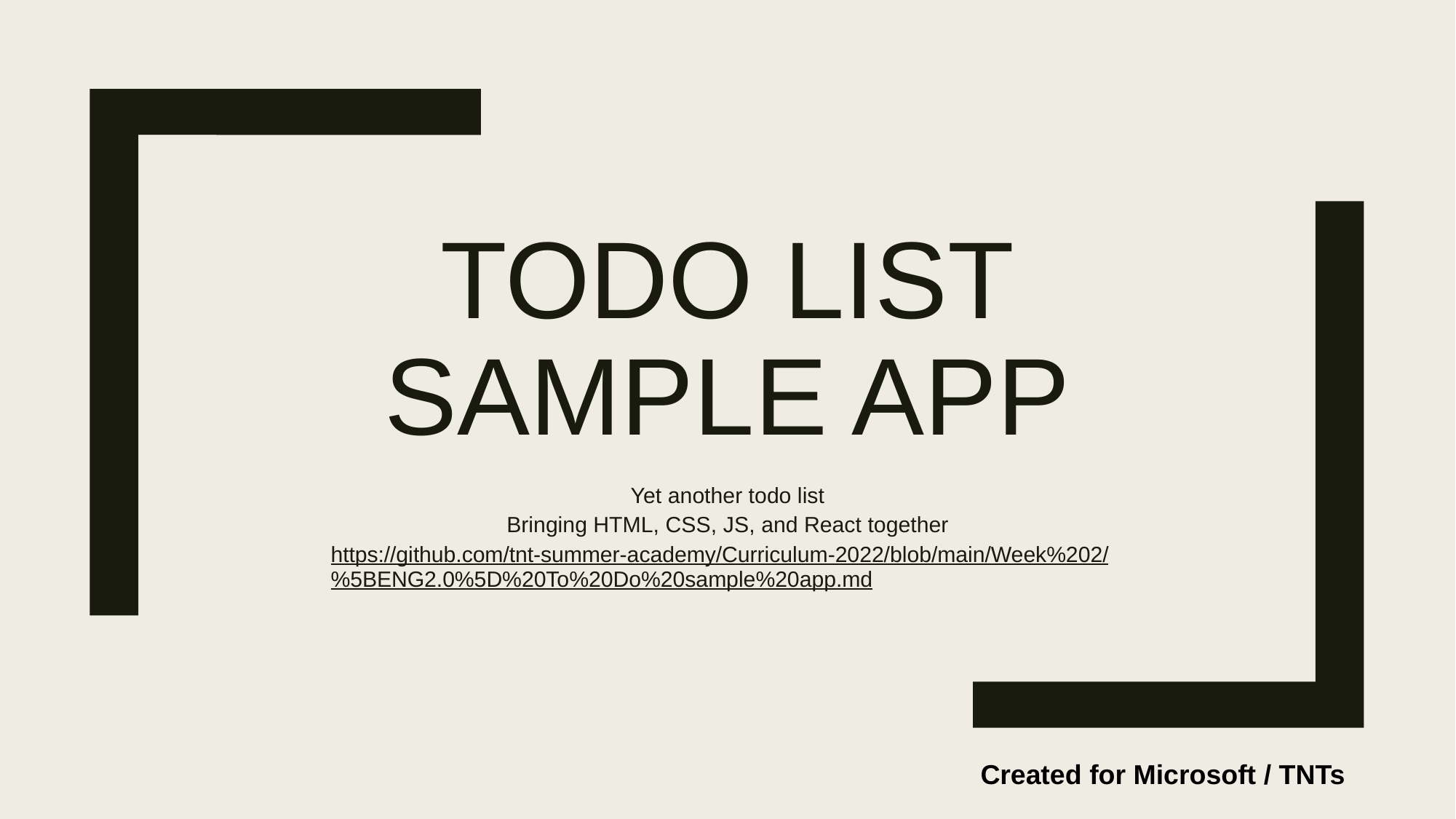

# TODO LIST SAMPLE APP
Yet another todo list
Bringing HTML, CSS, JS, and React together
https://github.com/tnt-summer-academy/Curriculum-2022/blob/main/Week%202/%5BENG2.0%5D%20To%20Do%20sample%20app.md

Created for Microsoft / TNTs